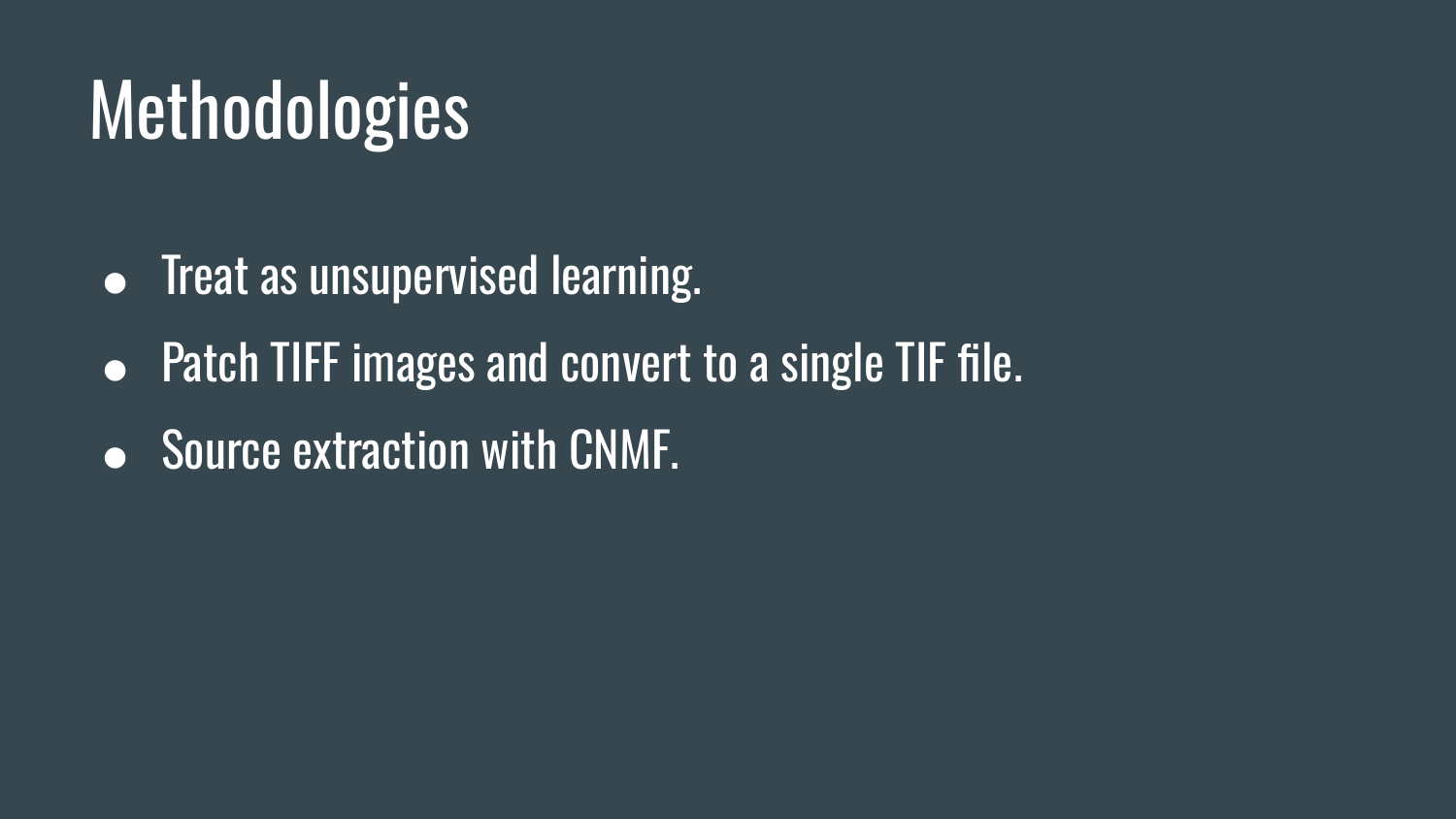

# Methodologies
Treat as unsupervised learning.
Patch TIFF images and convert to a single TIF file.
Source extraction with CNMF.